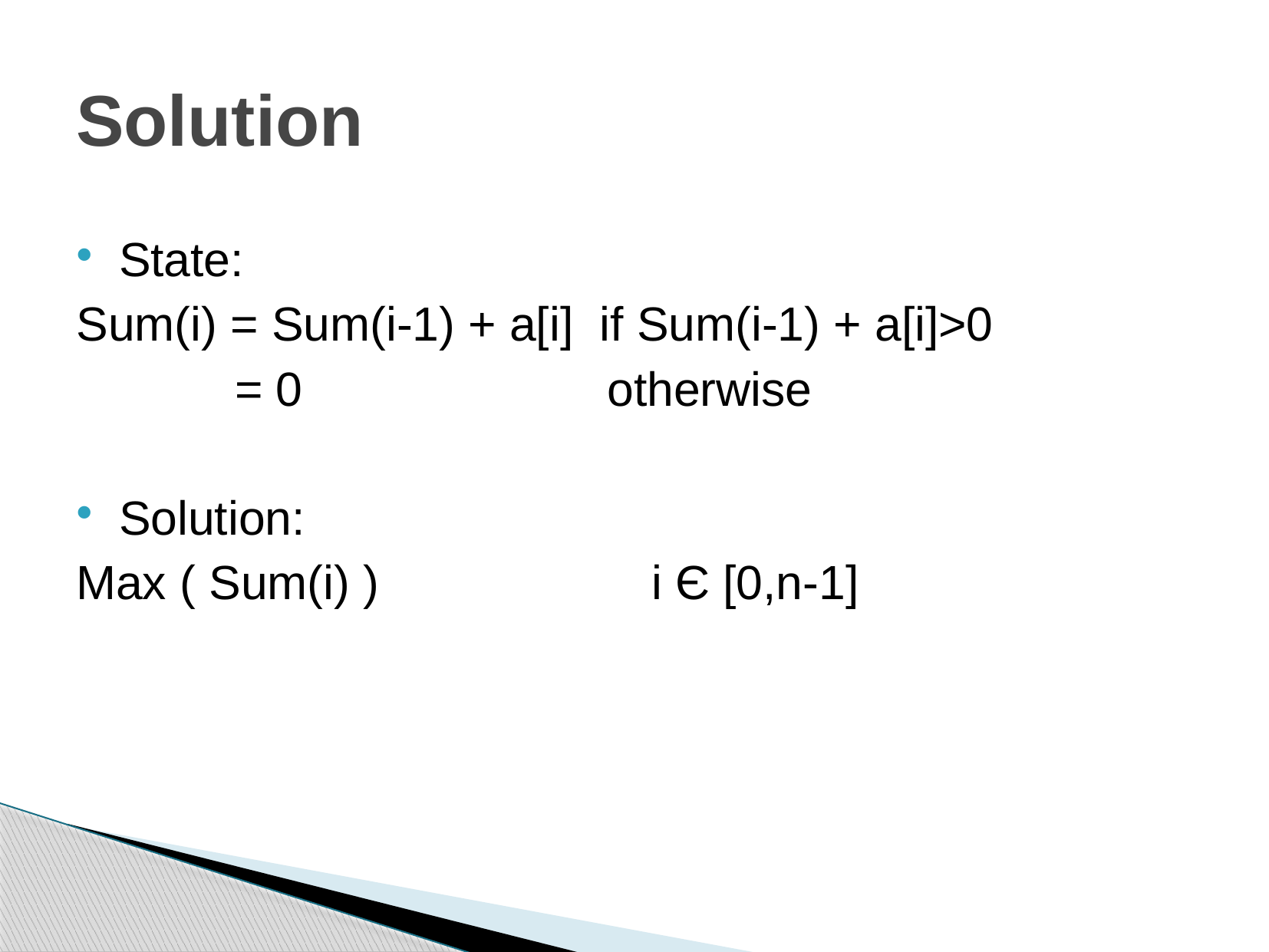

# Solution
State:
Sum(i) = Sum(i-1) + a[i]  if Sum(i-1) + a[i]>0
            = 0                       otherwise

Solution:
Max ( Sum(i) )			i Є [0,n-1]